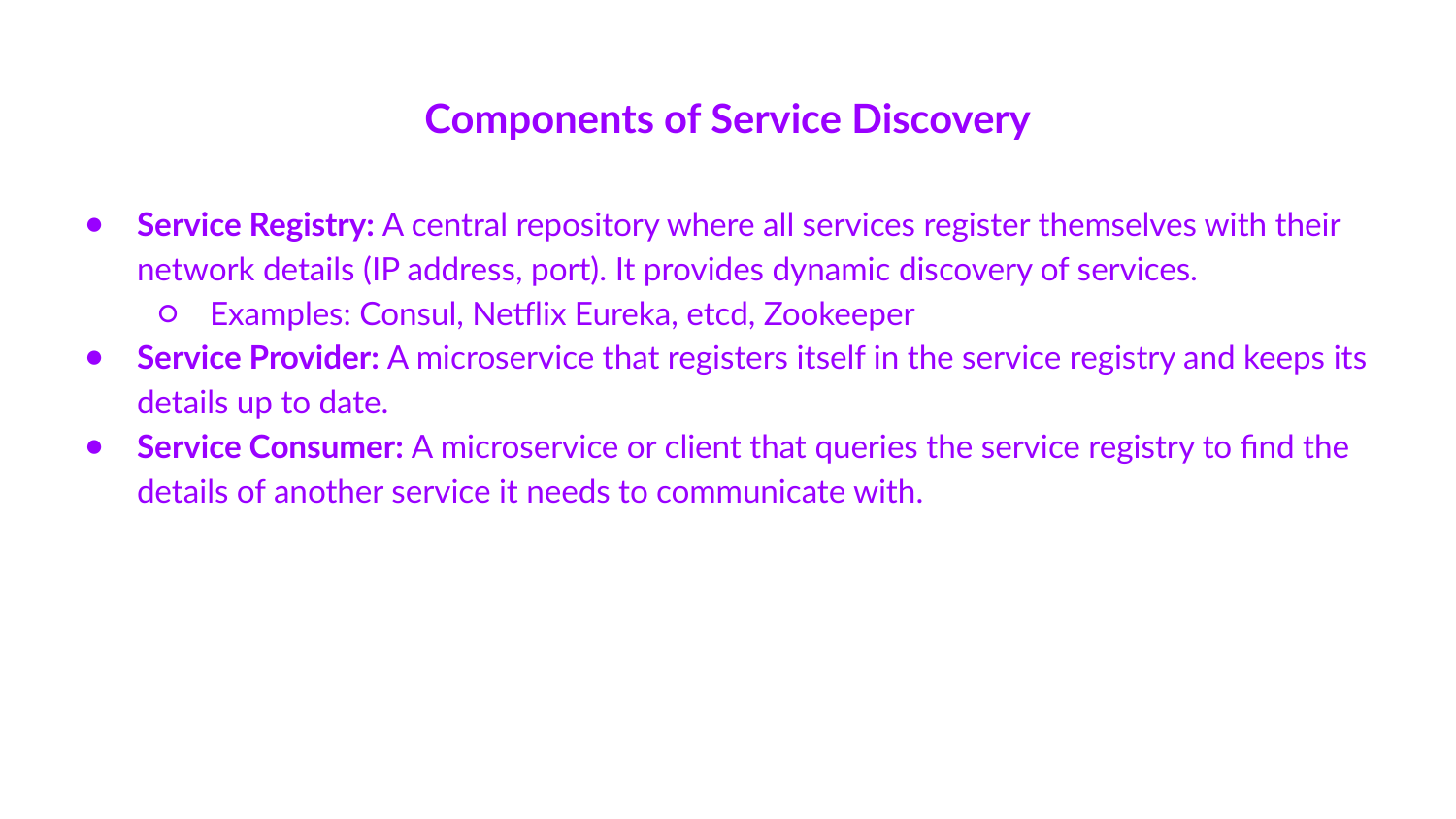

# Components of Service Discovery
Service Registry: A central repository where all services register themselves with their network details (IP address, port). It provides dynamic discovery of services.
Examples: Consul, Netflix Eureka, etcd, Zookeeper
Service Provider: A microservice that registers itself in the service registry and keeps its details up to date.
Service Consumer: A microservice or client that queries the service registry to find the details of another service it needs to communicate with.